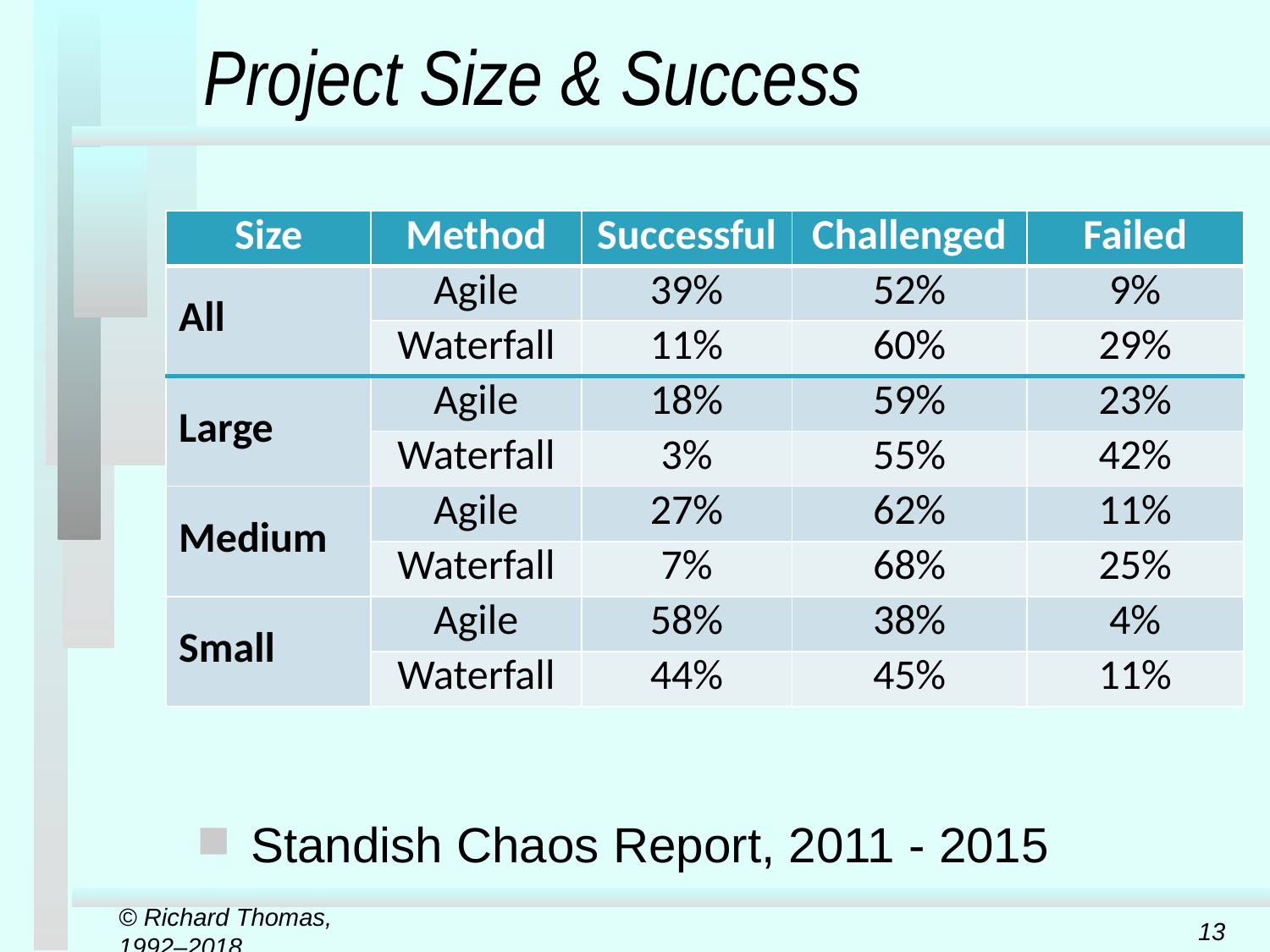

# Project Size & Success
| Size | Method | Successful | Challenged | Failed |
| --- | --- | --- | --- | --- |
| All | Agile | 39% | 52% | 9% |
|  | Waterfall | 11% | 60% | 29% |
| Large | Agile | 18% | 59% | 23% |
|  | Waterfall | 3% | 55% | 42% |
| Medium | Agile | 27% | 62% | 11% |
|  | Waterfall | 7% | 68% | 25% |
| Small | Agile | 58% | 38% | 4% |
|  | Waterfall | 44% | 45% | 11% |
Standish Chaos Report, 2011 - 2015
© Richard Thomas, 1992–2018
13